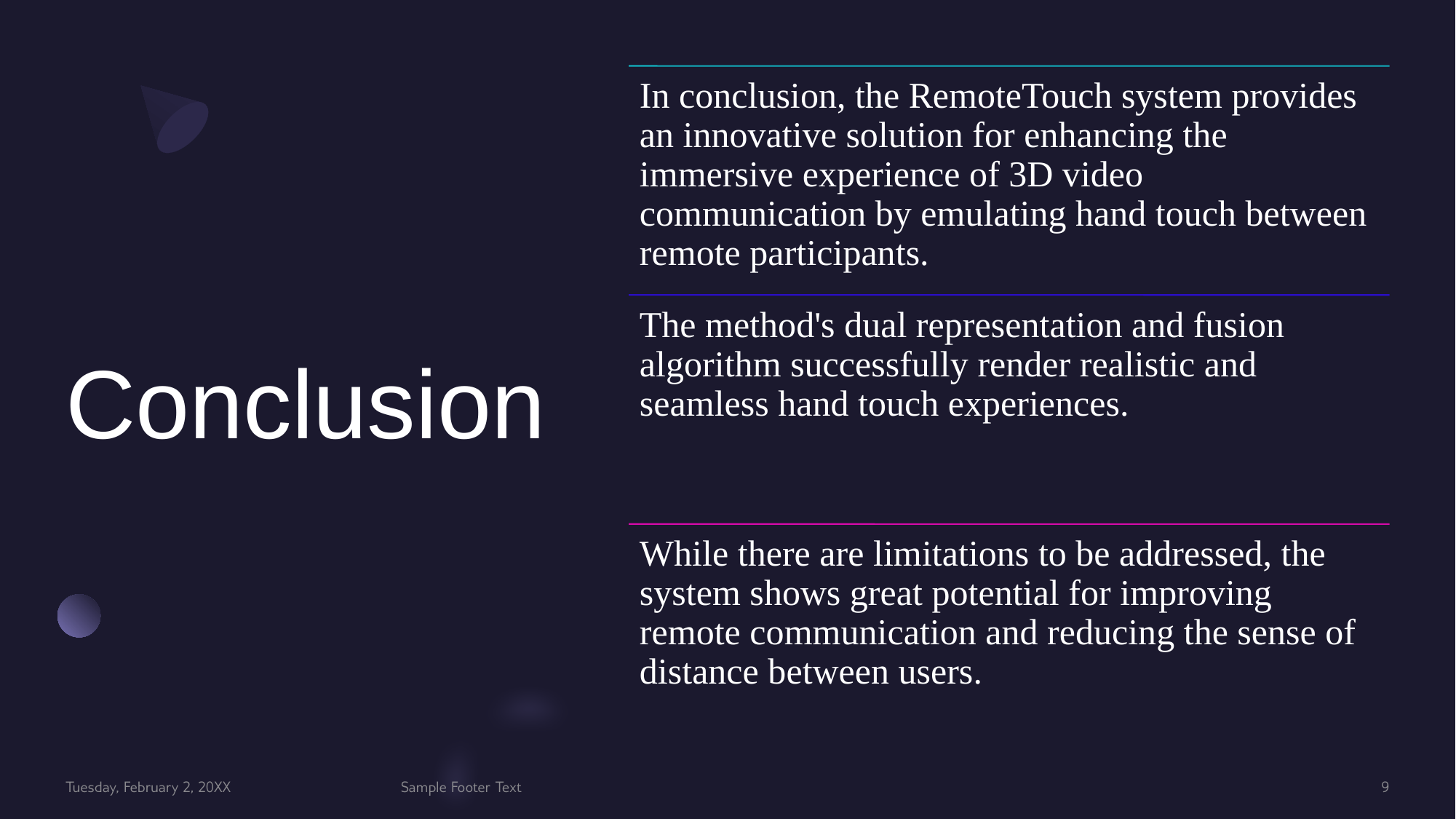

In conclusion, the RemoteTouch system provides an innovative solution for enhancing the immersive experience of 3D video communication by emulating hand touch between remote participants.
The method's dual representation and fusion algorithm successfully render realistic and seamless hand touch experiences.
While there are limitations to be addressed, the system shows great potential for improving remote communication and reducing the sense of distance between users.

# Conclusion

Tuesday, February 2, 20XX
Sample Footer Text
9